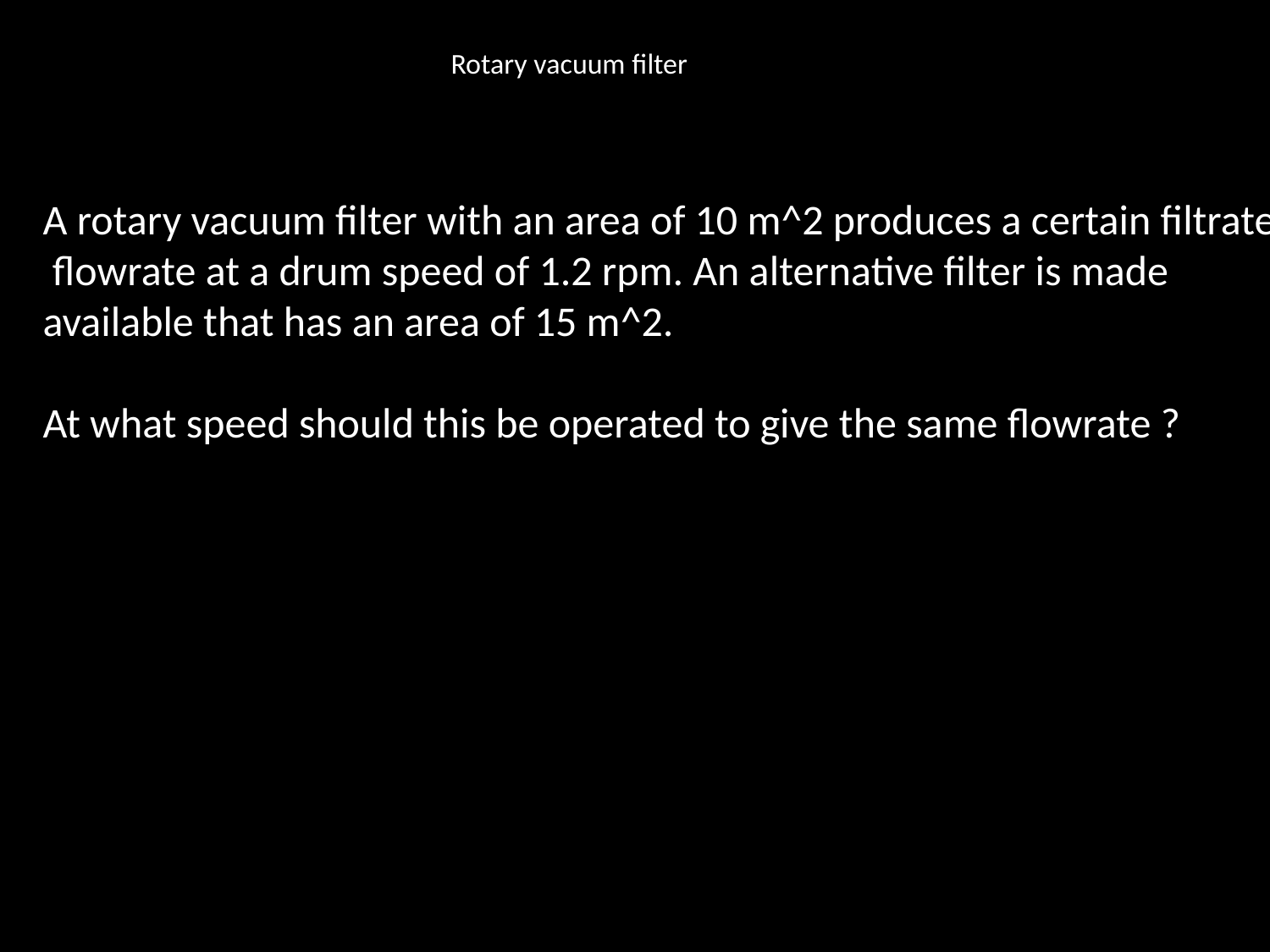

# Rotary vacuum filter
A rotary vacuum filter with an area of 10 m^2 produces a certain filtrate
 flowrate at a drum speed of 1.2 rpm. An alternative filter is made
available that has an area of 15 m^2.

At what speed should this be operated to give the same flowrate ?